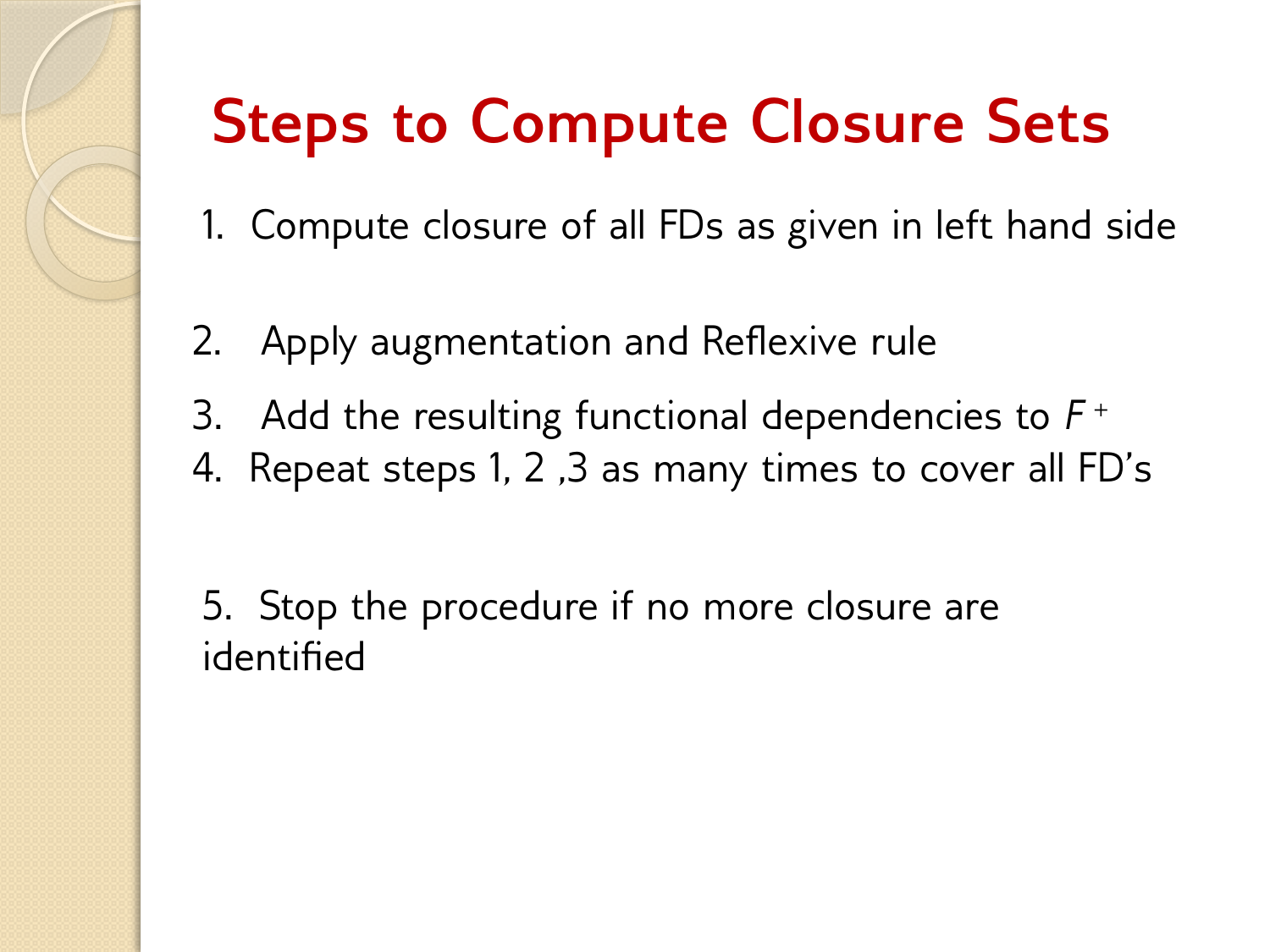

# Steps to Compute Closure Sets
Compute closure of all FDs as given in left hand side
2.   Apply augmentation and Reflexive rule
3.   Add the resulting functional dependencies to F +
4.  Repeat steps 1, 2 ,3 as many times to cover all FD’s
5.  Stop the procedure if no more closure are identified